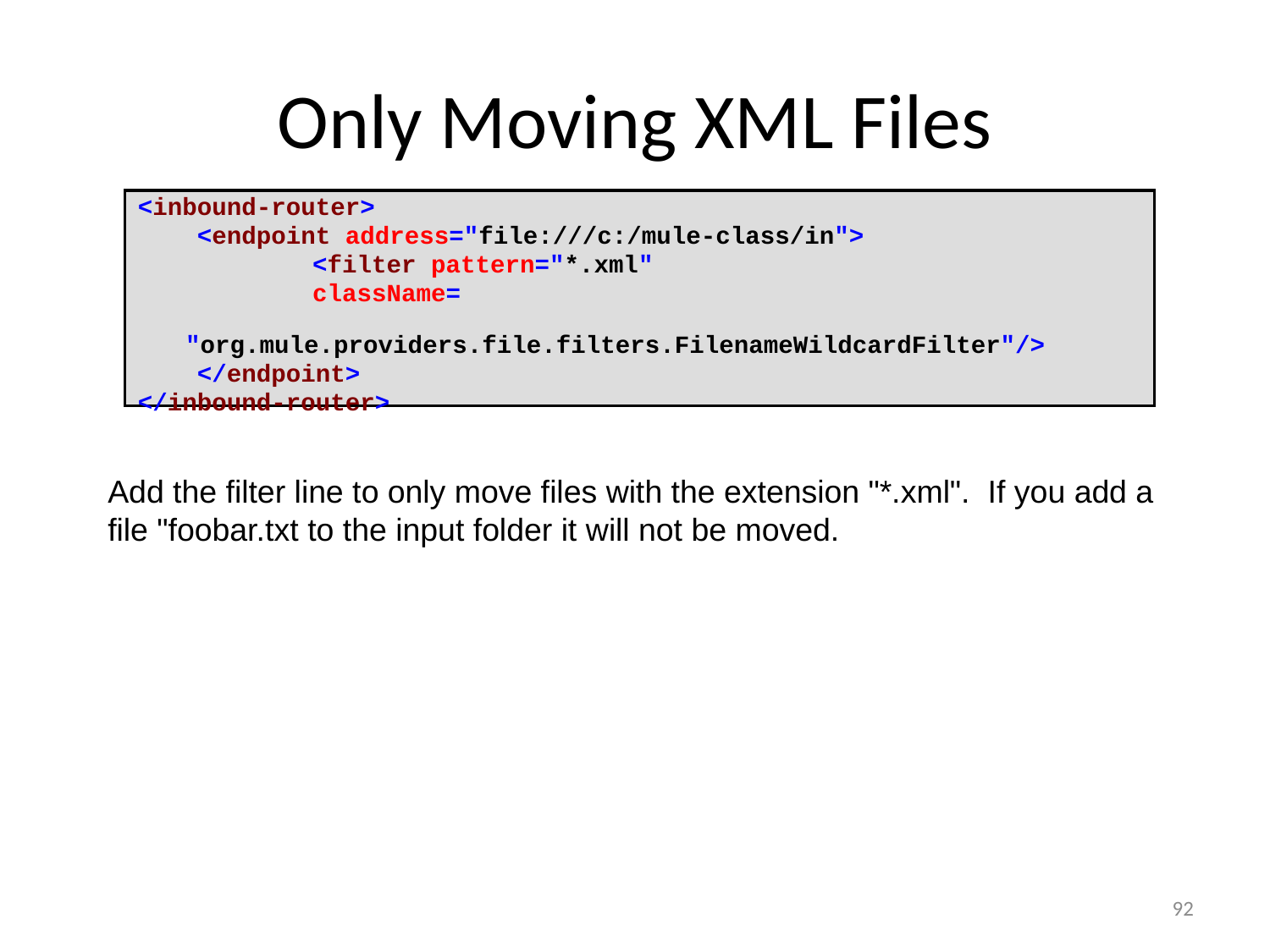

# Only Moving XML Files
<inbound-router>
    <endpoint address="file:///c:/mule-class/in">
		<filter pattern="*.xml"
	 	className=
		"org.mule.providers.file.filters.FilenameWildcardFilter"/>
    </endpoint>
</inbound-router>

Add the filter line to only move files with the extension "*.xml".  If you add a file "foobar.txt to the input folder it will not be moved.

92